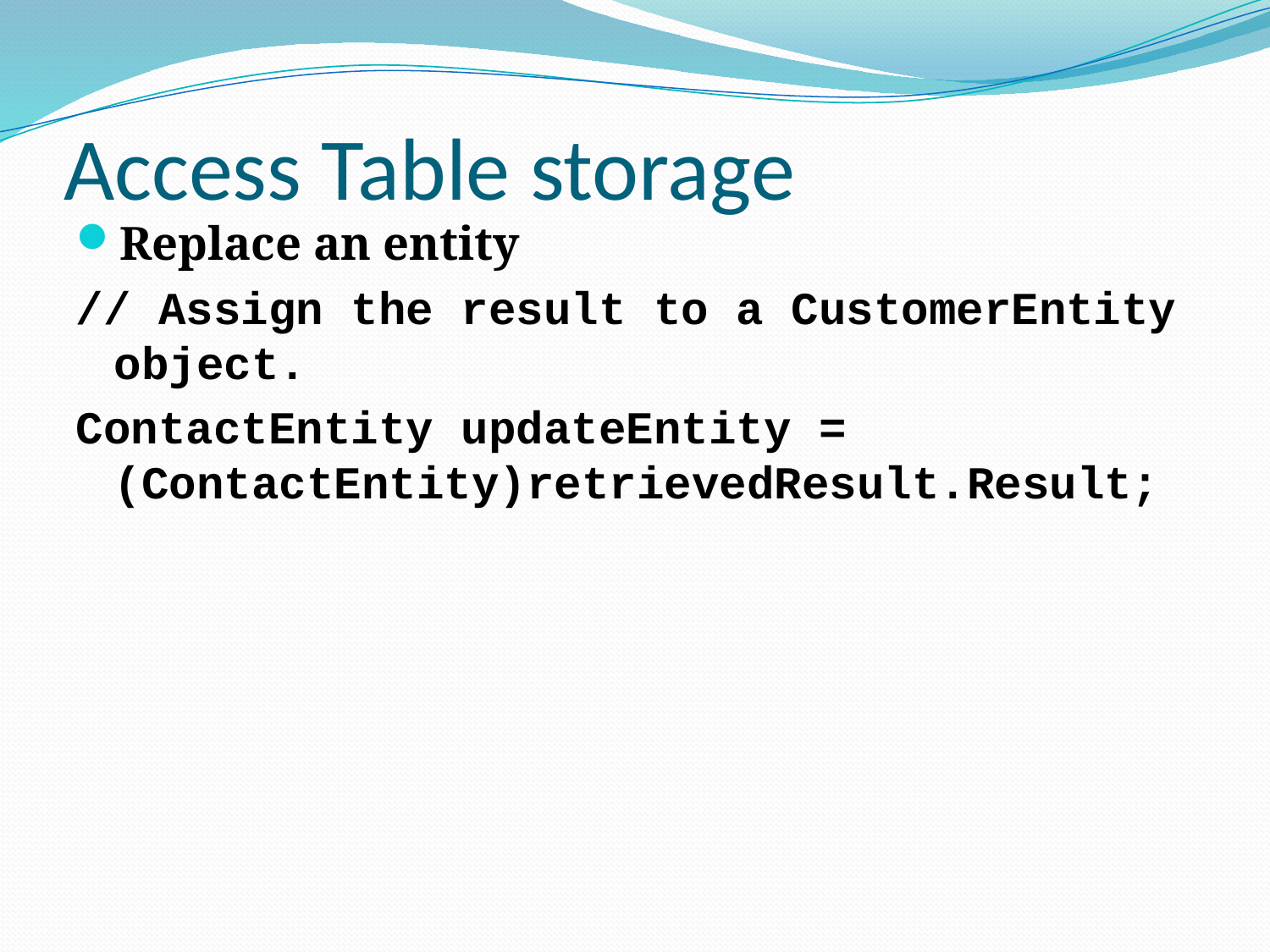

# Access Table storage
Replace an entity
// Assign the result to a CustomerEntity object.
ContactEntity updateEntity = (ContactEntity)retrievedResult.Result;